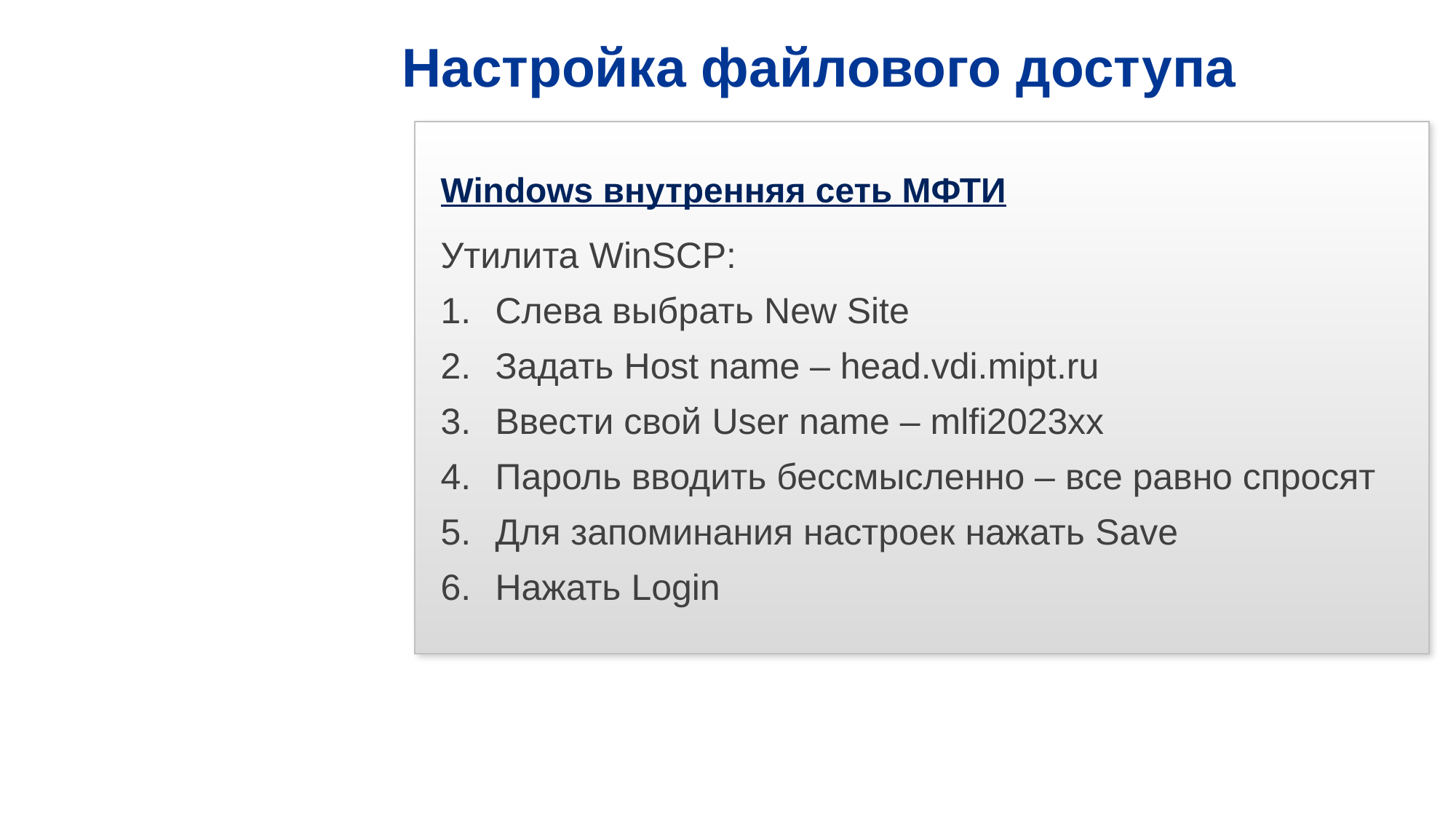

Настройка файлового доступа
Windows внутренняя сеть МФТИ
Утилита WinSCP:
Слева выбрать New Site
Задать Host name – head.vdi.mipt.ru
Ввести свой User name – mlfi2023xx
Пароль вводить бессмысленно – все равно спросят
Для запоминания настроек нажать Save
Нажать Login